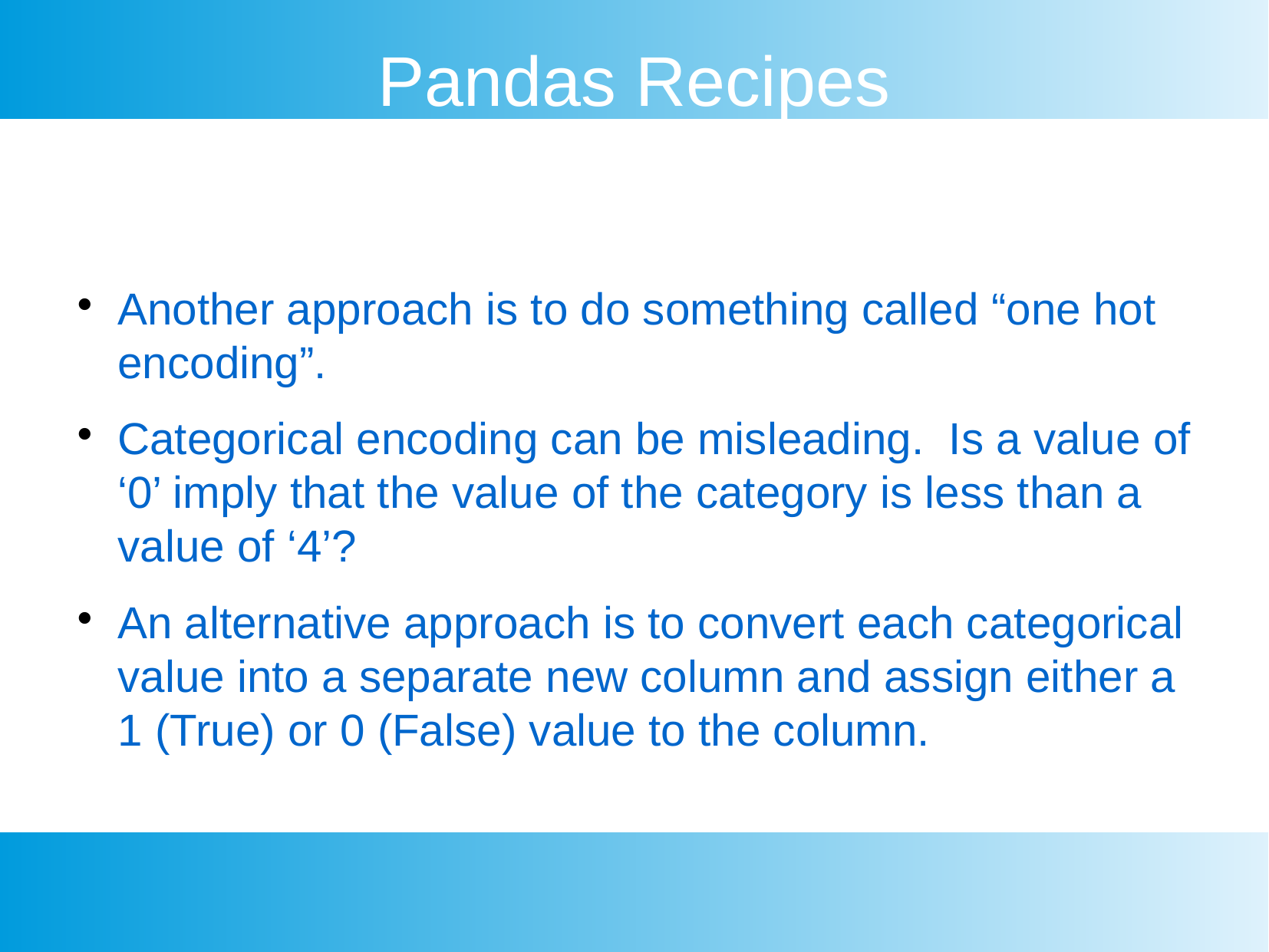

Pandas Recipes

Another approach is to do something called “one hot encoding”.
Categorical encoding can be misleading.  Is a value of ‘0’ imply that the value of the category is less than a value of ‘4’?
An alternative approach is to convert each categorical value into a separate new column and assign either a 1 (True) or 0 (False) value to the column.